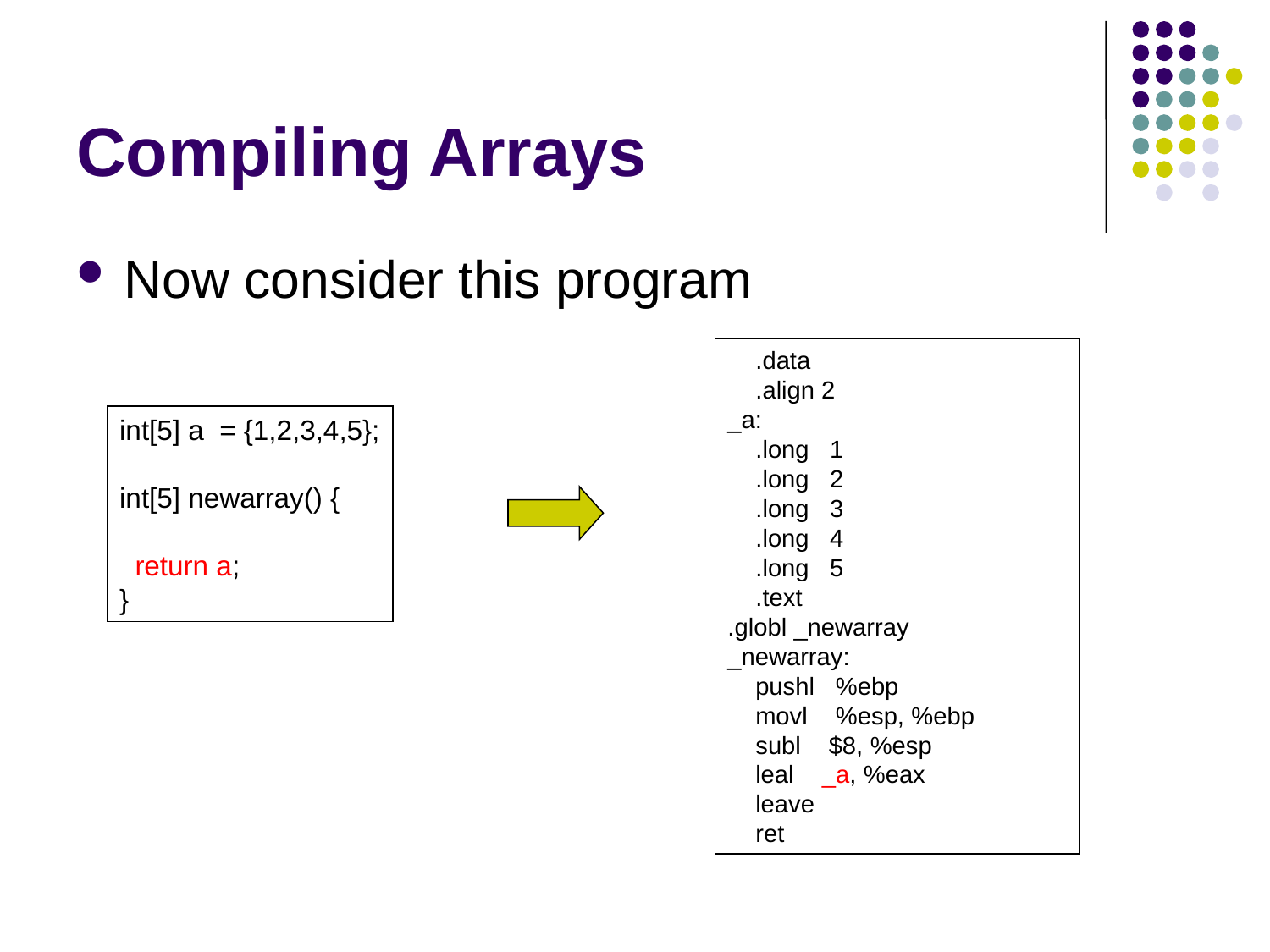

# Compiling Arrays
Now consider this program
    .data
    .align 2
_a:
    .long   1
    .long   2
    .long   3
    .long   4
    .long   5
    .text
.globl _newarray
_newarray:
    pushl   %ebp
    movl    %esp, %ebp
    subl    $8, %esp
    leal    _a, %eax
    leave
    ret
int[5] a  = {1,2,3,4,5};

int[5] newarray() {

  return a;
}